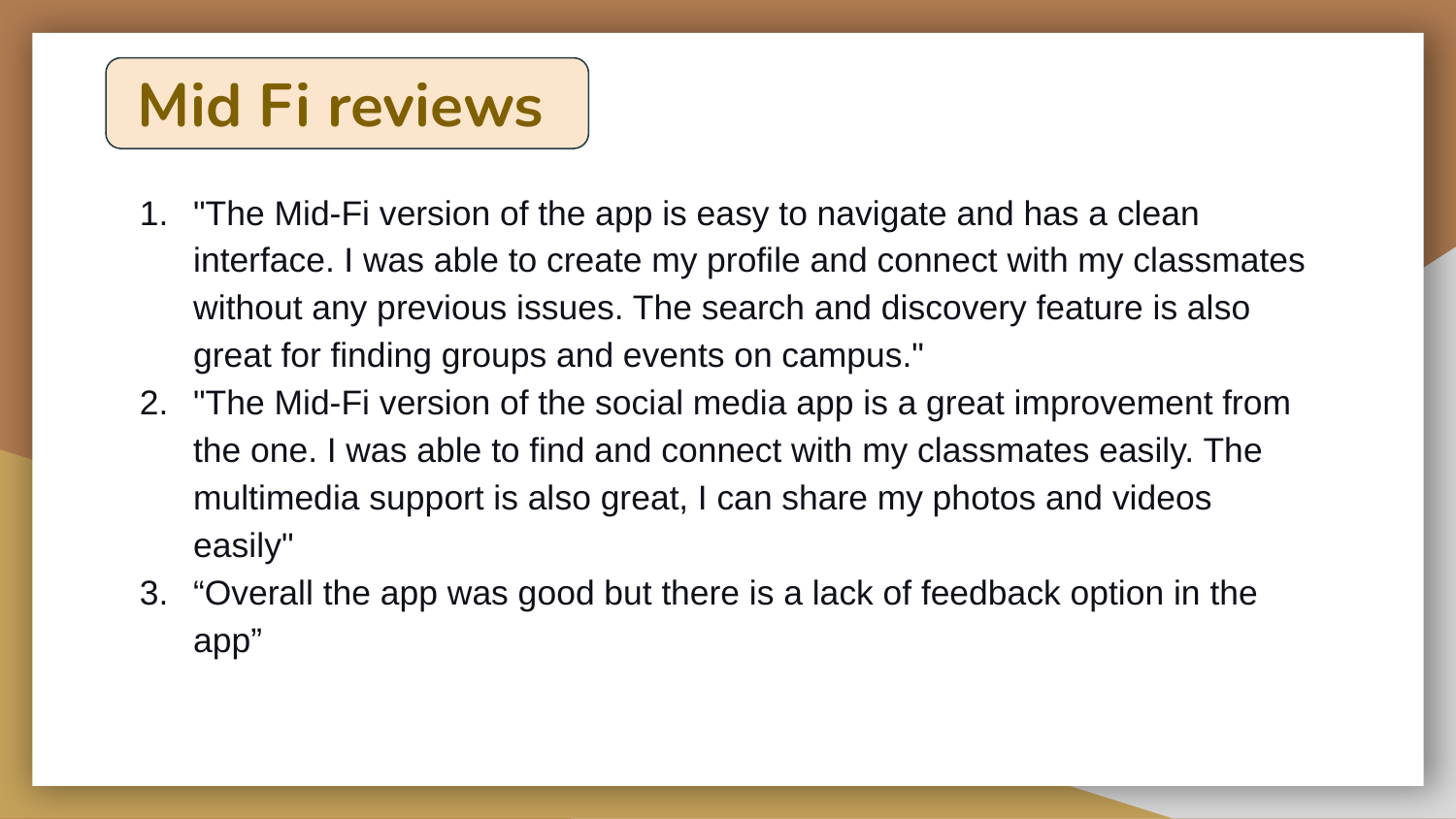

# Mid Fi reviews

"The Mid-Fi version of the app is easy to navigate and has a clean interface. I was able to create my profile and connect with my classmates without any previous issues. The search and discovery feature is also great for finding groups and events on campus."
"The Mid-Fi version of the social media app is a great improvement from the one. I was able to find and connect with my classmates easily. The multimedia support is also great, I can share my photos and videos easily"
“Overall the app was good but there is a lack of feedback option in the app”